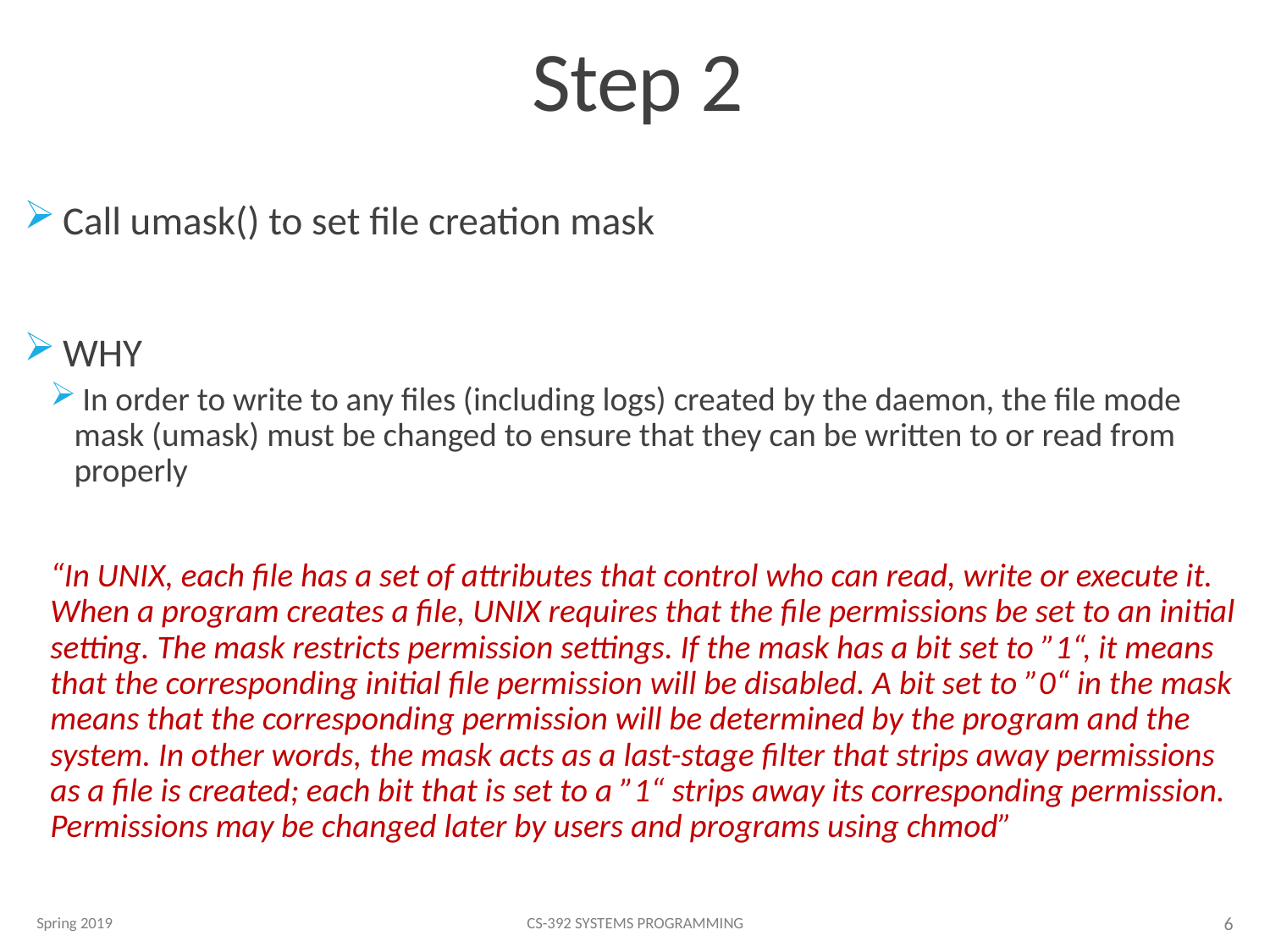

# Step 2
 Call umask() to set file creation mask

 WHY
 In order to write to any files (including logs) created by the daemon, the file mode mask (umask) must be changed to ensure that they can be written to or read from properly

“In UNIX, each file has a set of attributes that control who can read, write or execute it. When a program creates a file, UNIX requires that the file permissions be set to an initial setting. The mask restricts permission settings. If the mask has a bit set to ”1“, it means that the corresponding initial file permission will be disabled. A bit set to ”0“ in the mask means that the corresponding permission will be determined by the program and the system. In other words, the mask acts as a last-stage filter that strips away permissions as a file is created; each bit that is set to a ”1“ strips away its corresponding permission. Permissions may be changed later by users and programs using chmod”
Spring 2019
CS-392 Systems Programming
6